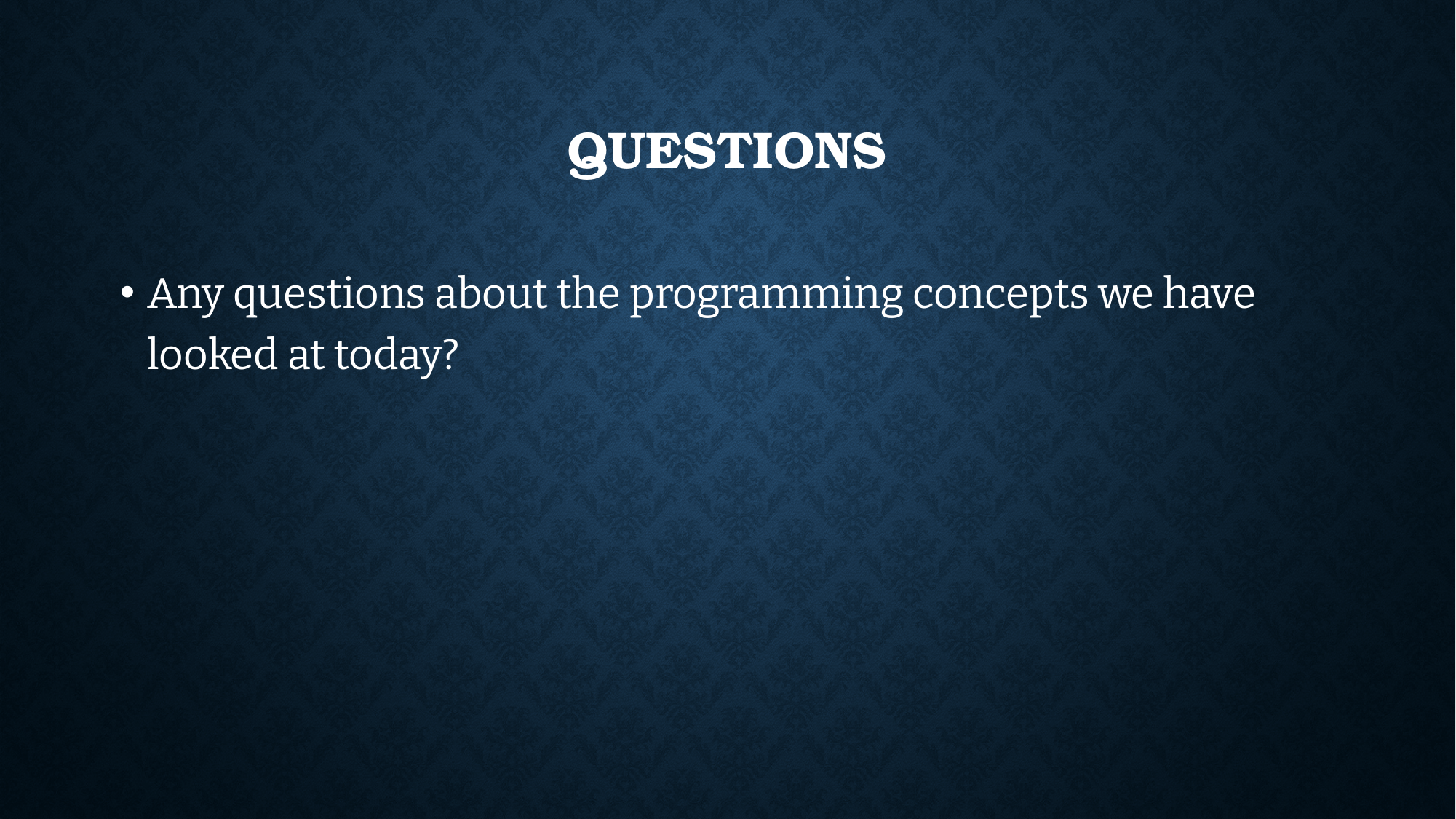

# Questions
Any questions about the programming concepts we have looked at today?